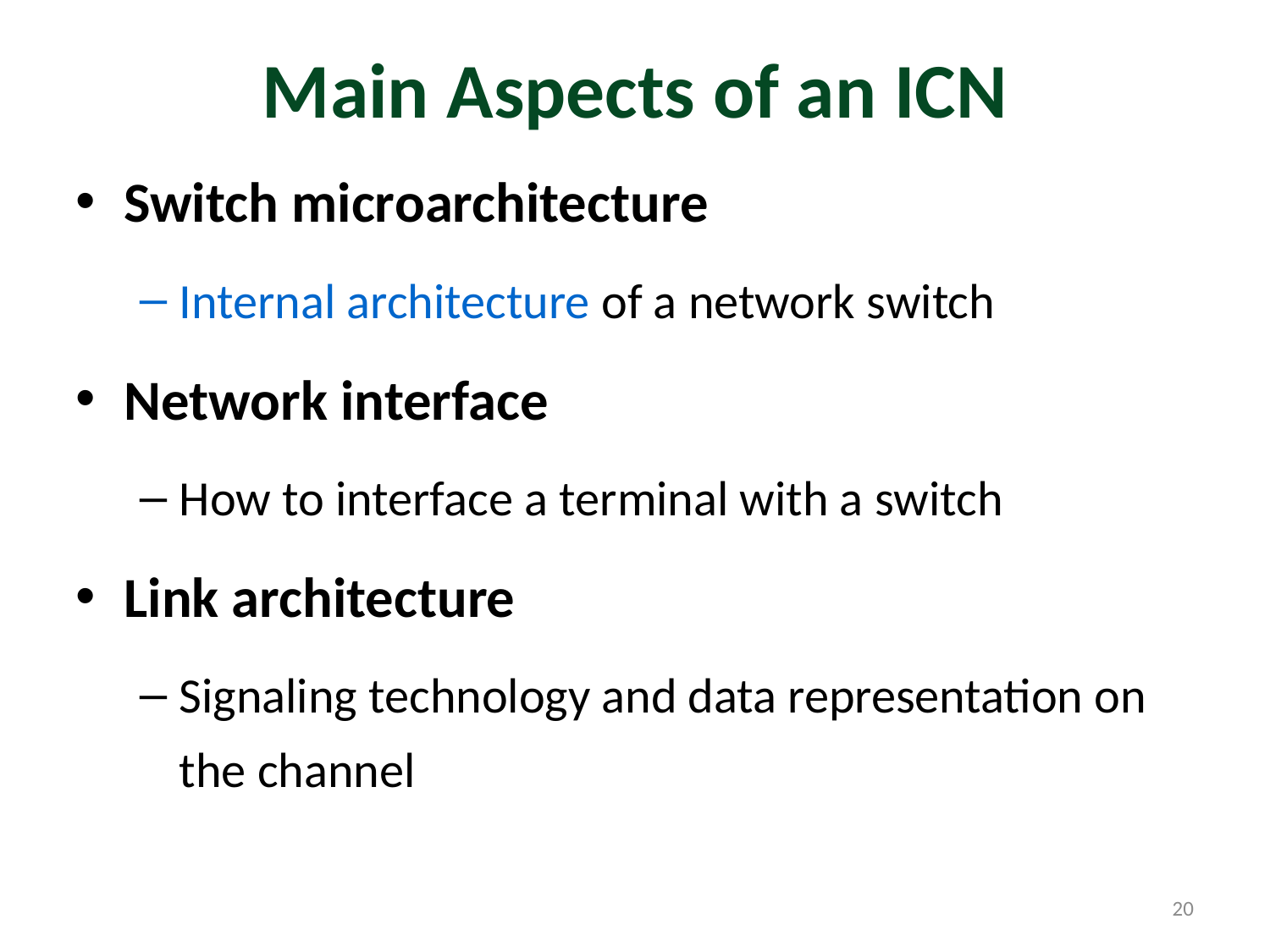

# Main Aspects of an ICN
Switch microarchitecture
Internal architecture of a network switch
Network interface
How to interface a terminal with a switch
Link architecture
Signaling technology and data representation on the channel
20